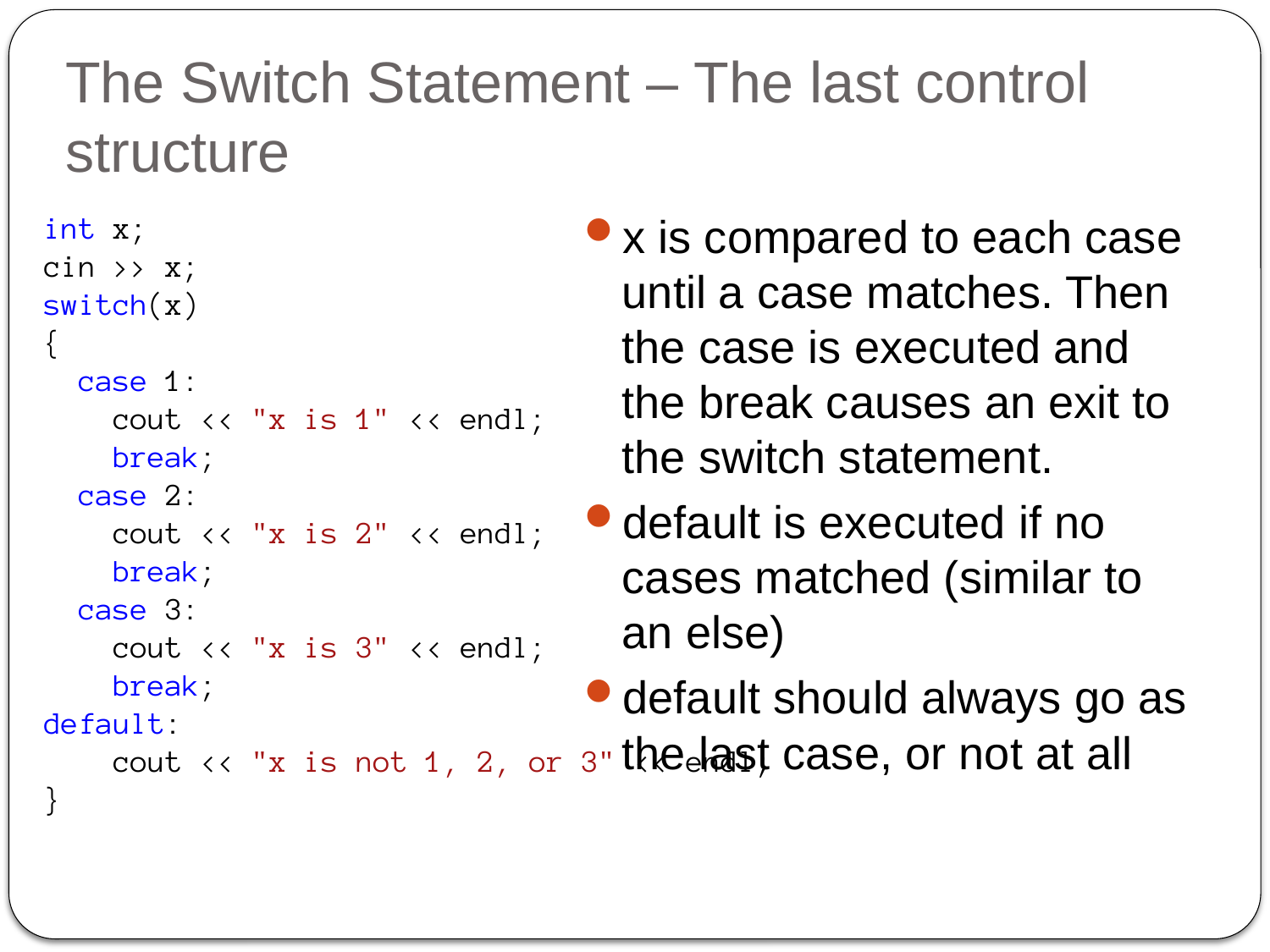

# The Switch Statement – The last control structure
x is compared to each case until a case matches. Then the case is executed and the break causes an exit to the switch statement.
default is executed if no cases matched (similar to an else)
default should always go as the last case, or not at all
int x;
cin >> x;
switch(x)
{
  case 1:
    cout << "x is 1" << endl;
    break;
  case 2:
    cout << "x is 2" << endl;
    break;
  case 3:
    cout << "x is 3" << endl;
    break;
default:
    cout << "x is not 1, 2, or 3" << endl;
}